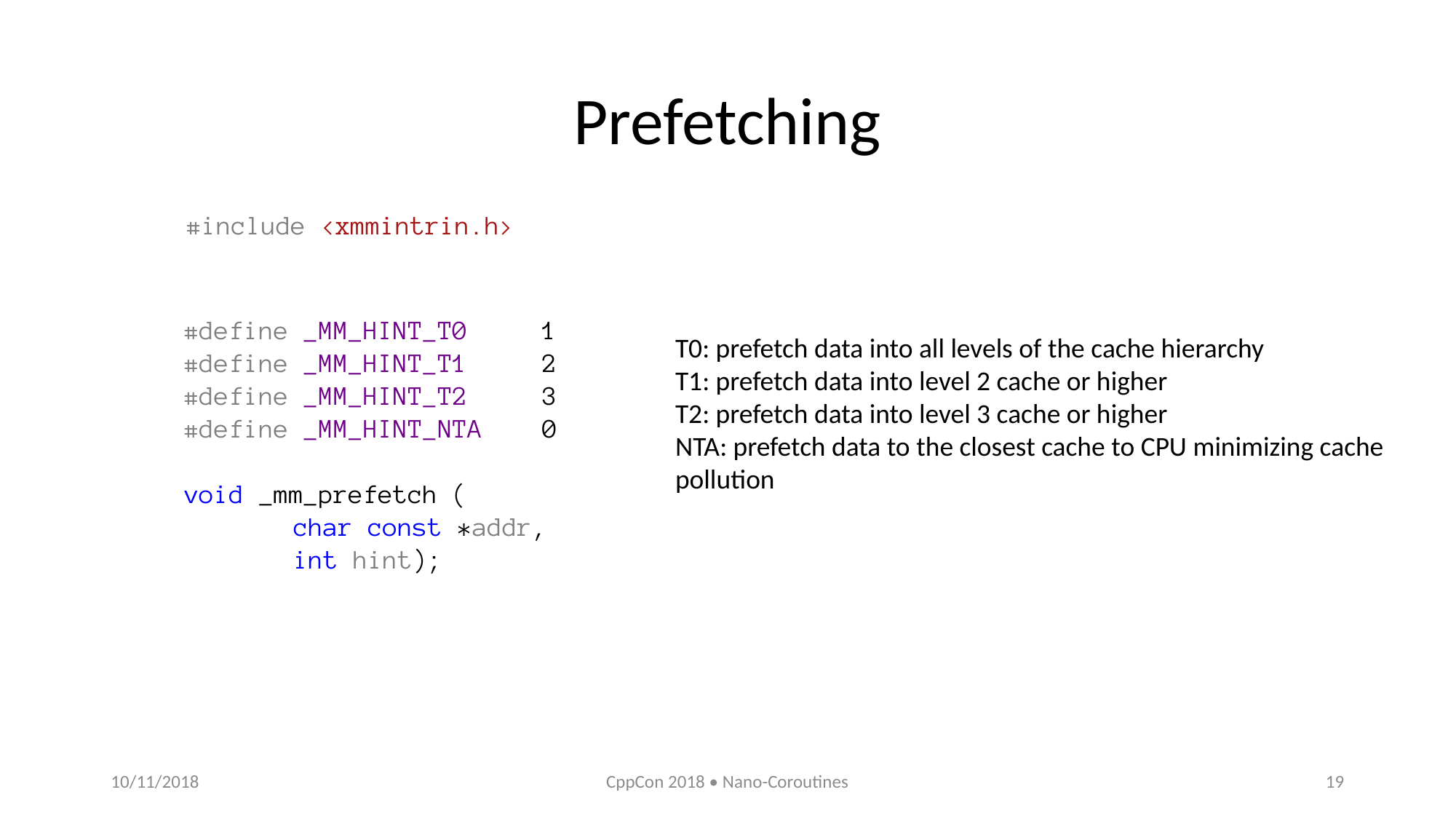

# Prefetching
#include <xmmintrin.h>
#define _MM_HINT_T0     1
#define _MM_HINT_T1     2
#define _MM_HINT_T2     3
#define _MM_HINT_NTA    0

void _mm_prefetch (
	char const *addr,
	int hint);
T0: prefetch data into all levels of the cache hierarchy
T1: prefetch data into level 2 cache or higher
T2: prefetch data into level 3 cache or higher
NTA: prefetch data to the closest cache to CPU minimizing cache pollution

10/11/2018
CppCon 2018 • Nano-Coroutines
19